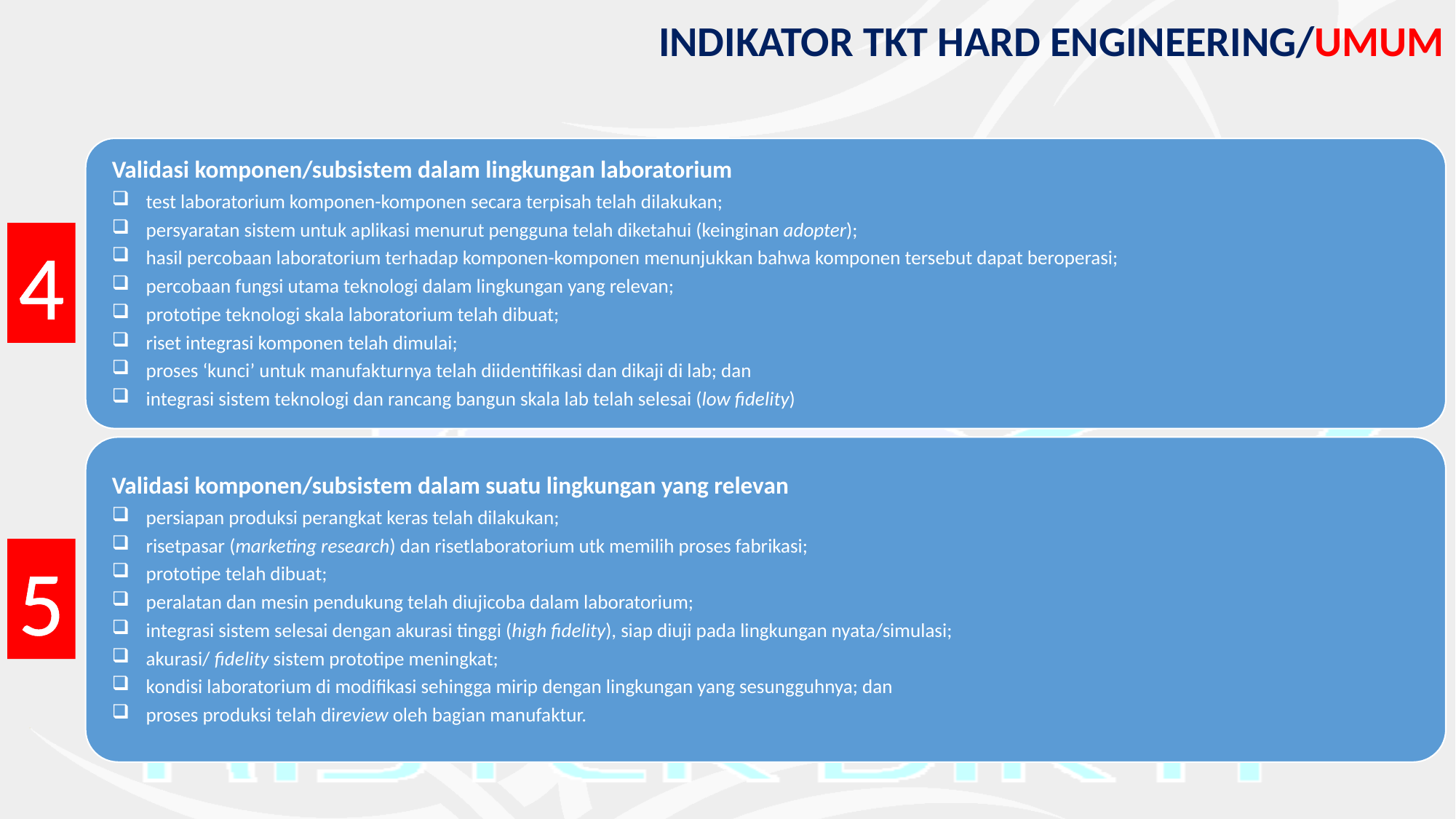

INDIKATOR TKT HARD ENGINEERING/UMUM

Validasi komponen/subsistem dalam lingkungan laboratorium
test laboratorium komponen-komponen secara terpisah telah dilakukan;
persyaratan sistem untuk aplikasi menurut pengguna telah diketahui (keinginan adopter);
hasil percobaan laboratorium terhadap komponen-komponen menunjukkan bahwa komponen tersebut dapat beroperasi;
percobaan fungsi utama teknologi dalam lingkungan yang relevan;
prototipe teknologi skala laboratorium telah dibuat;
riset integrasi komponen telah dimulai;
proses ‘kunci’ untuk manufakturnya telah diidentifikasi dan dikaji di lab; dan
integrasi sistem teknologi dan rancang bangun skala lab telah selesai (low fidelity)
4

Validasi komponen/subsistem dalam suatu lingkungan yang relevan
persiapan produksi perangkat keras telah dilakukan;
risetpasar (marketing research) dan risetlaboratorium utk memilih proses fabrikasi;
prototipe telah dibuat;
peralatan dan mesin pendukung telah diujicoba dalam laboratorium;
integrasi sistem selesai dengan akurasi tinggi (high fidelity), siap diuji pada lingkungan nyata/simulasi;
akurasi/ fidelity sistem prototipe meningkat;
kondisi laboratorium di modifikasi sehingga mirip dengan lingkungan yang sesungguhnya; dan
proses produksi telah direview oleh bagian manufaktur.
5